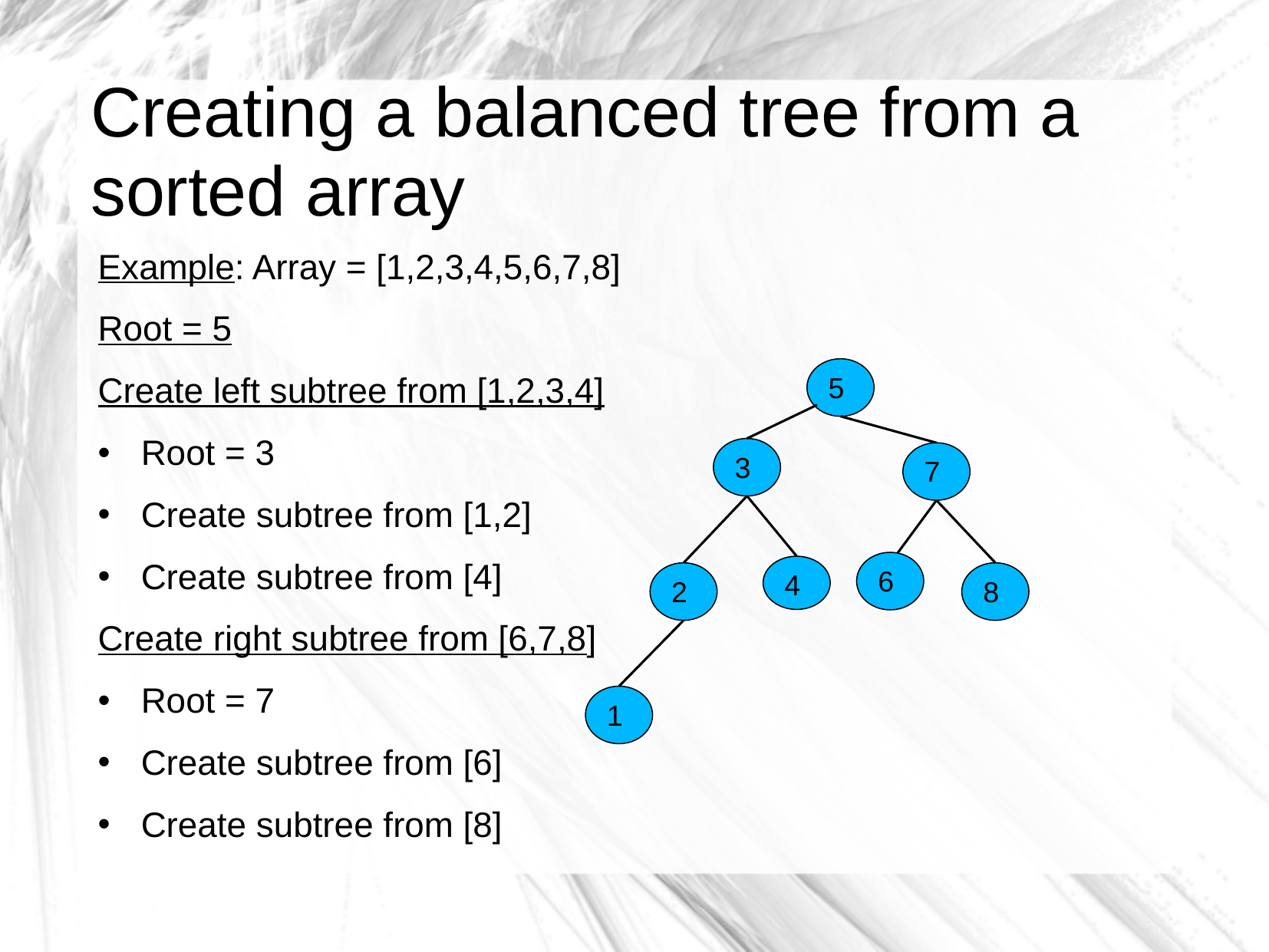

# Creating a balanced tree from a sorted array
Example: Array = [1,2,3,4,5,6,7,8]
Root = 5
Create left subtree from [1,2,3,4]
Root = 3
Create subtree from [1,2]
Create subtree from [4]
Create right subtree from [6,7,8]
Root = 7
Create subtree from [6]
Create subtree from [8]
5
3
7
6
4
2
8
1